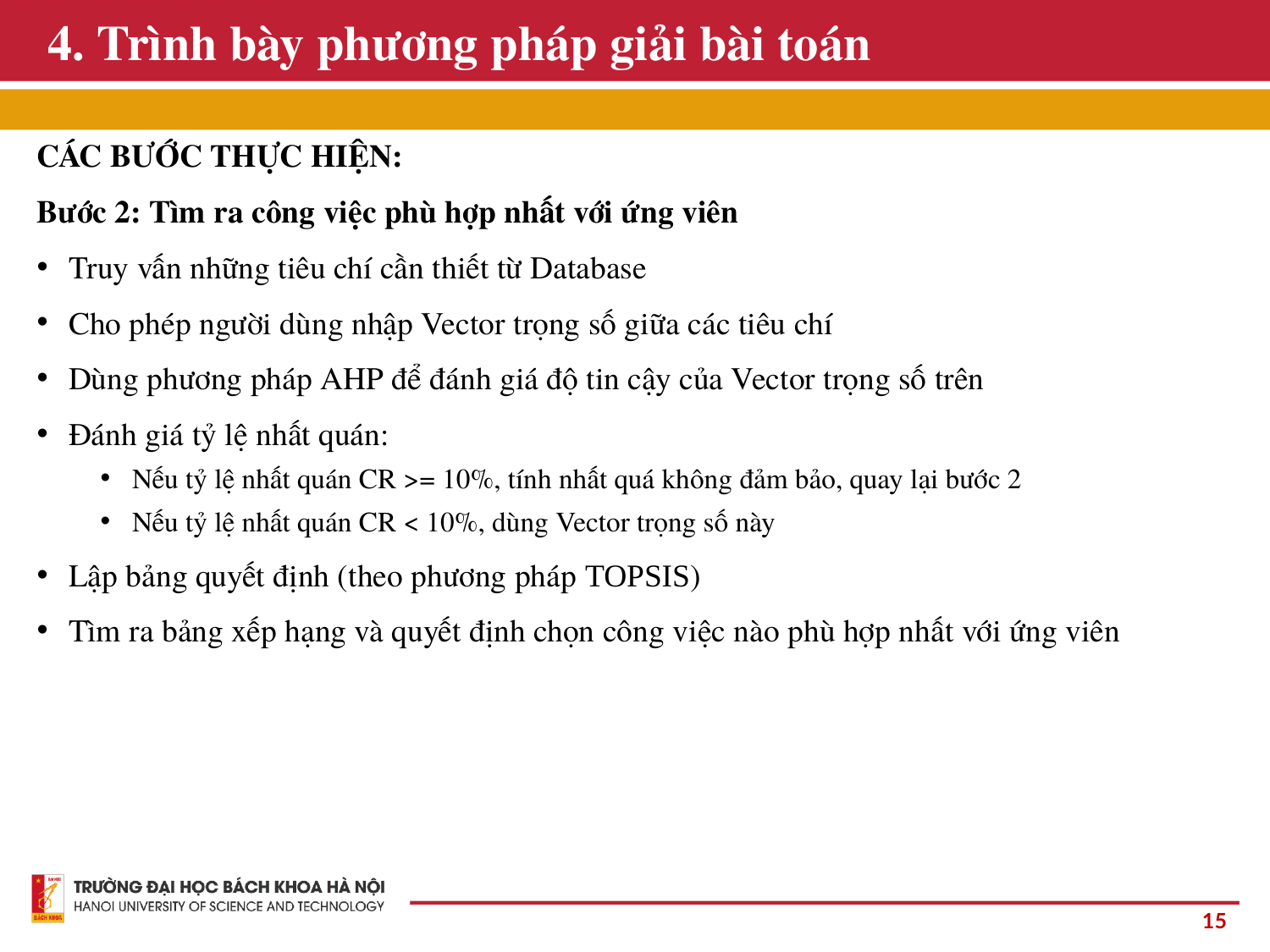

# 4. Trình bày phương pháp giải bài toán
CÁC BƯỚC THỰC HIỆN:
Bước 2: Tìm ra công việc phù hợp nhất với ứng viên
Truy vấn những tiêu chí cần thiết từ Database
Cho phép người dùng nhập Vector trọng số giữa các tiêu chí
Dùng phương pháp AHP để đánh giá độ tin cậy của Vector trọng số trên
Đánh giá tỷ lệ nhất quán:
Nếu tỷ lệ nhất quán CR >= 10%, tính nhất quá không đảm bảo, quay lại bước 2
Nếu tỷ lệ nhất quán CR < 10%, dùng Vector trọng số này
Lập bảng quyết định (theo phương pháp TOPSIS)
Tìm ra bảng xếp hạng và quyết định chọn công việc nào phù hợp nhất với ứng viên
15